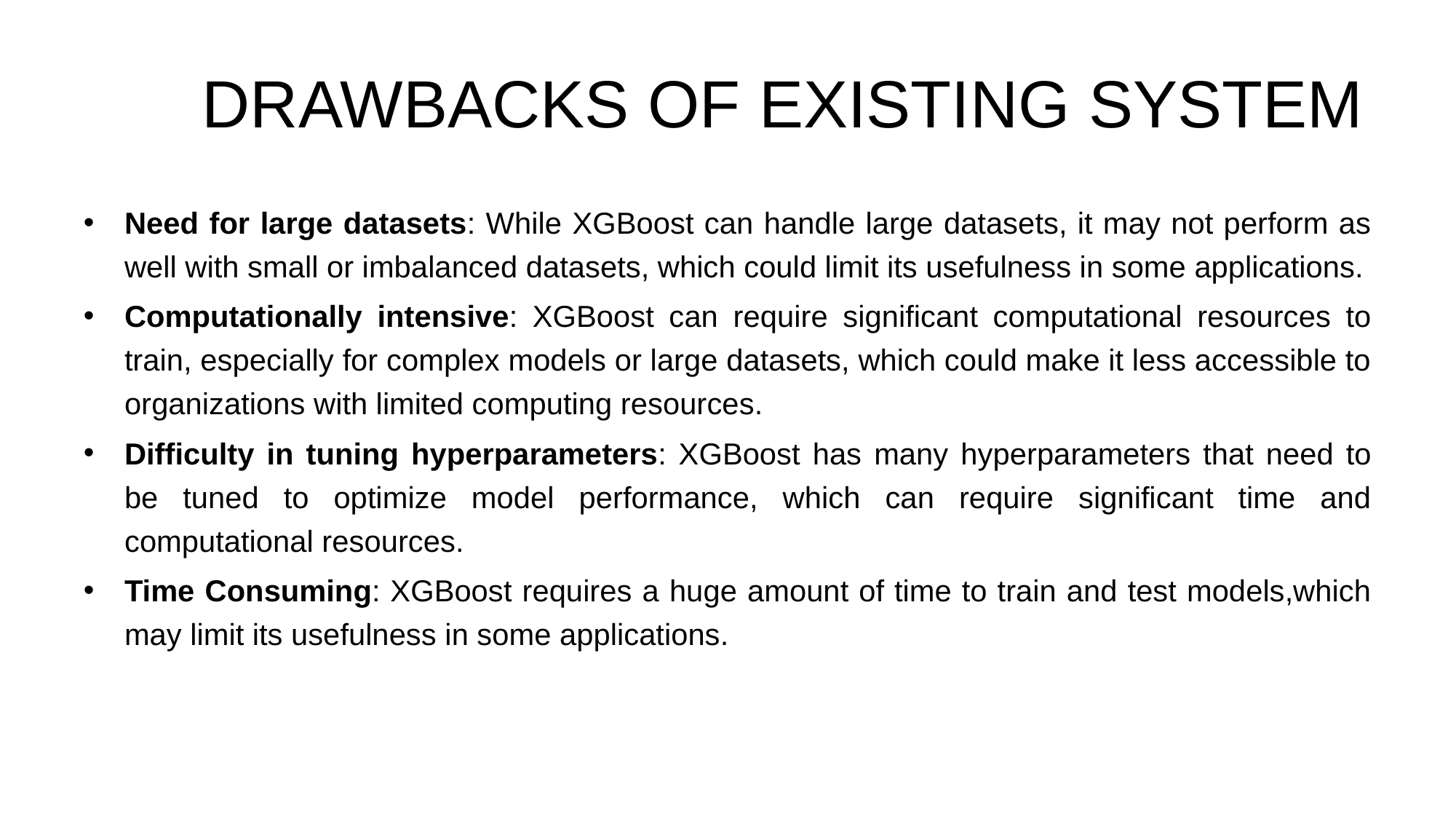

# DRAWBACKS OF EXISTING SYSTEM
Need for large datasets: While XGBoost can handle large datasets, it may not perform as well with small or imbalanced datasets, which could limit its usefulness in some applications.
Computationally intensive: XGBoost can require significant computational resources to train, especially for complex models or large datasets, which could make it less accessible to organizations with limited computing resources.
Difficulty in tuning hyperparameters: XGBoost has many hyperparameters that need to be tuned to optimize model performance, which can require significant time and computational resources.
Time Consuming: XGBoost requires a huge amount of time to train and test models,which may limit its usefulness in some applications.